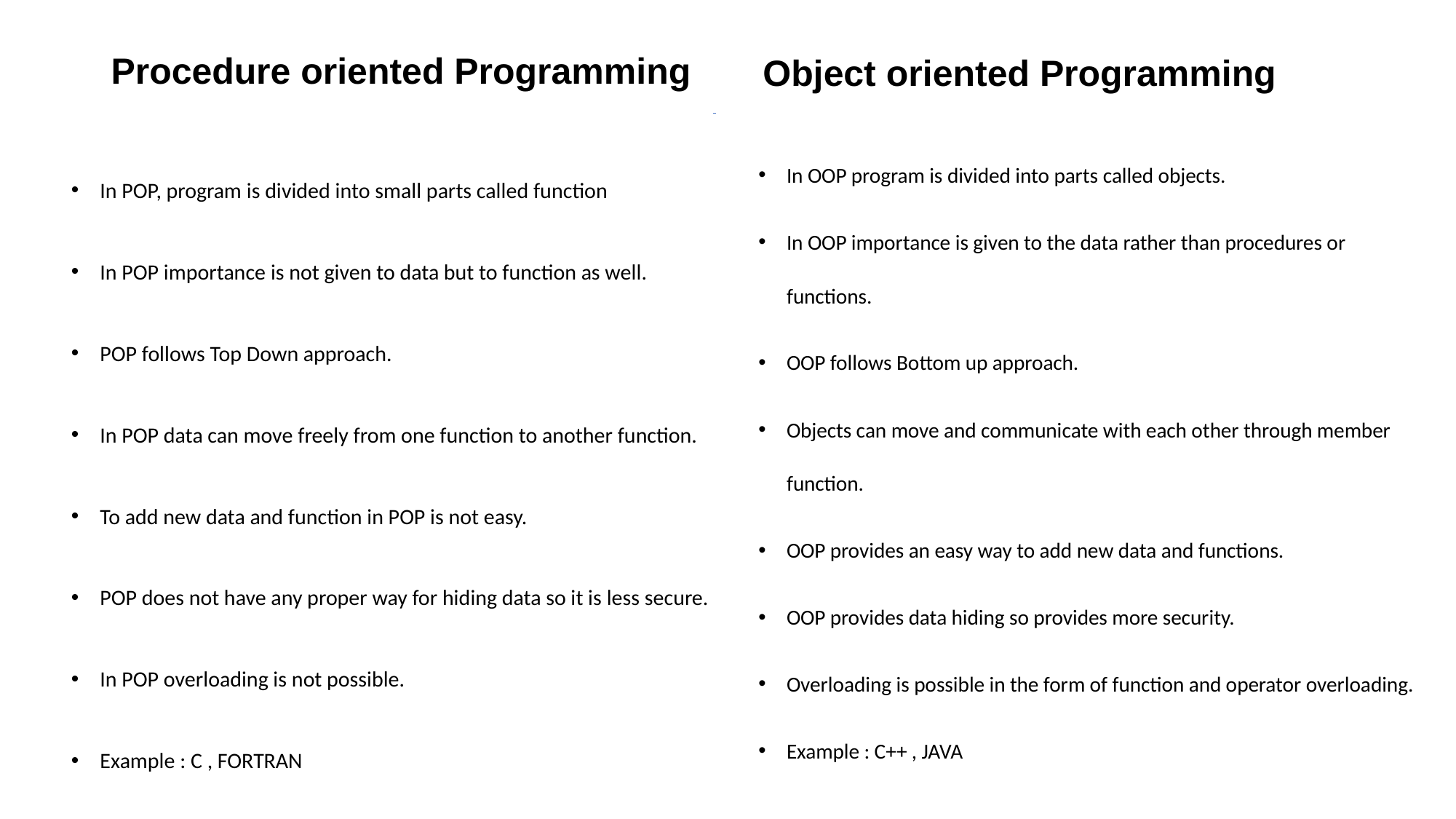

Procedure oriented Programming
Object oriented Programming
In OOP program is divided into parts called objects.
In OOP importance is given to the data rather than procedures or functions.
OOP follows Bottom up approach.
Objects can move and communicate with each other through member function.
OOP provides an easy way to add new data and functions.
OOP provides data hiding so provides more security.
Overloading is possible in the form of function and operator overloading.
Example : C++ , JAVA

In POP, program is divided into small parts called function
In POP importance is not given to data but to function as well.
POP follows Top Down approach.
In POP data can move freely from one function to another function.
To add new data and function in POP is not easy.
POP does not have any proper way for hiding data so it is less secure.
In POP overloading is not possible.
Example : C , FORTRAN